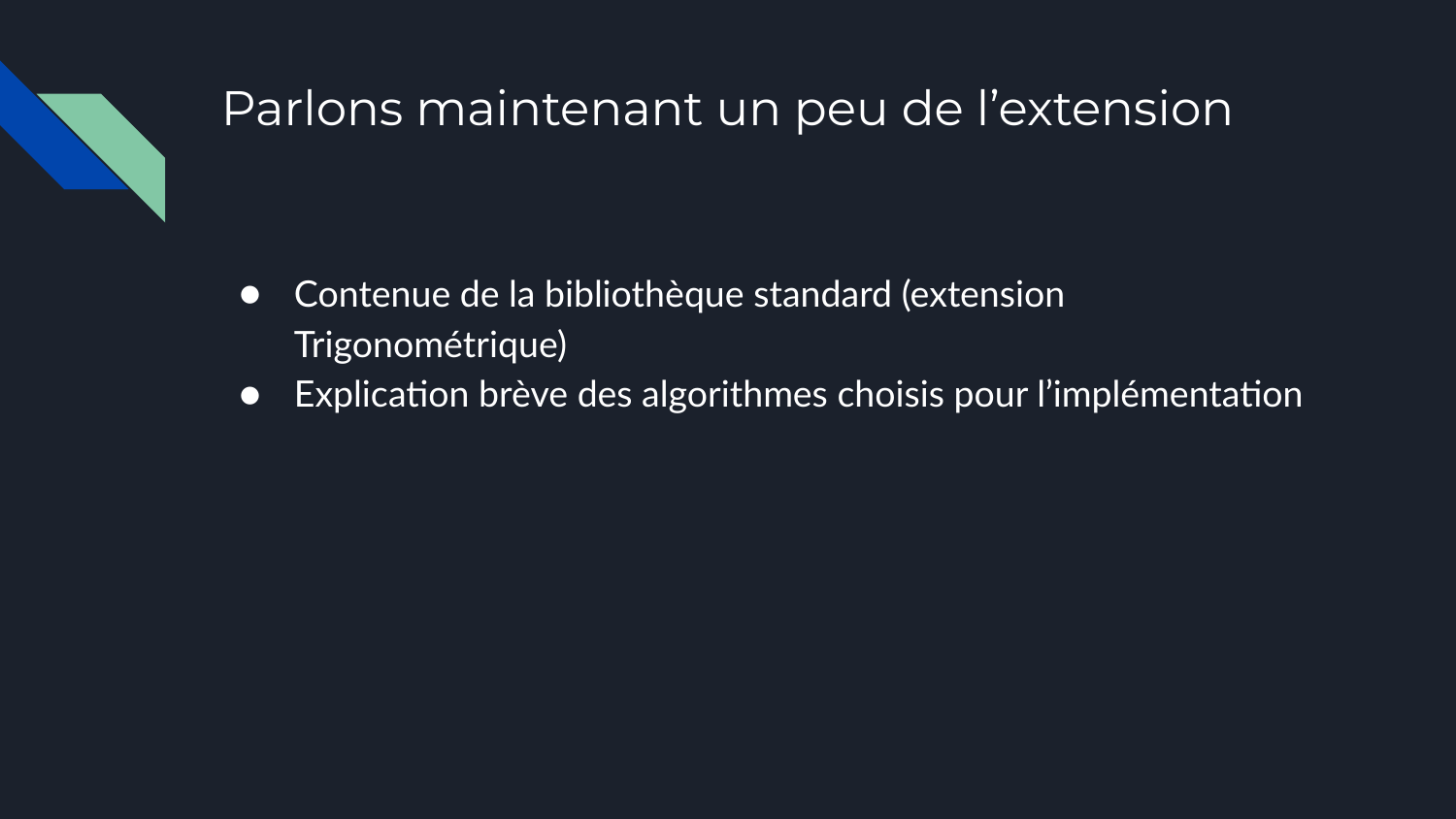

# Parlons maintenant un peu de l’extension

Contenue de la bibliothèque standard (extension Trigonométrique)
Explication brève des algorithmes choisis pour l’implémentation